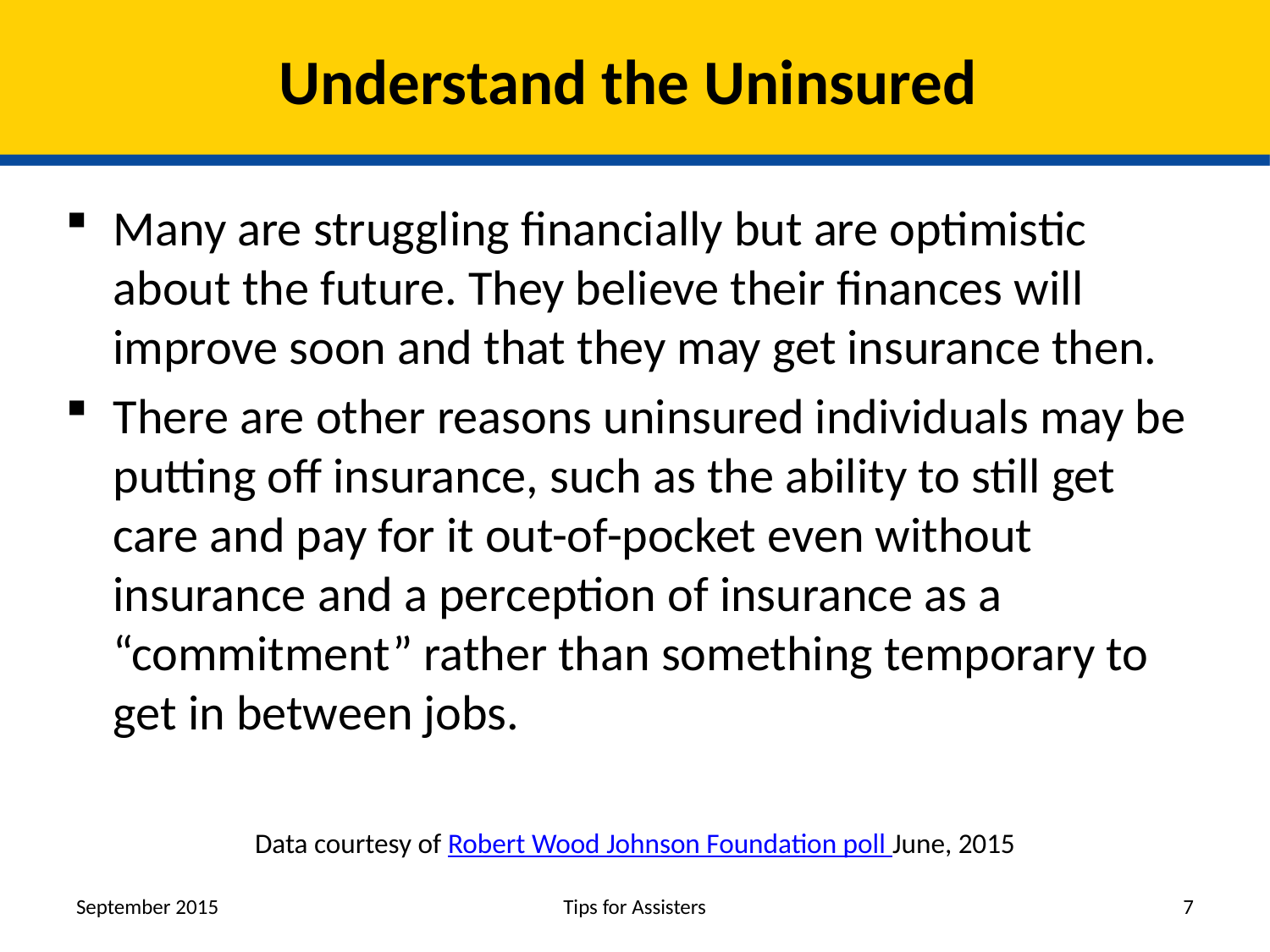

# Understand the Uninsured
Many are struggling financially but are optimistic about the future. They believe their finances will improve soon and that they may get insurance then.
There are other reasons uninsured individuals may be putting off insurance, such as the ability to still get care and pay for it out-of-pocket even without insurance and a perception of insurance as a “commitment” rather than something temporary to get in between jobs.
Data courtesy of Robert Wood Johnson Foundation poll June, 2015
September 2015
Tips for Assisters
7